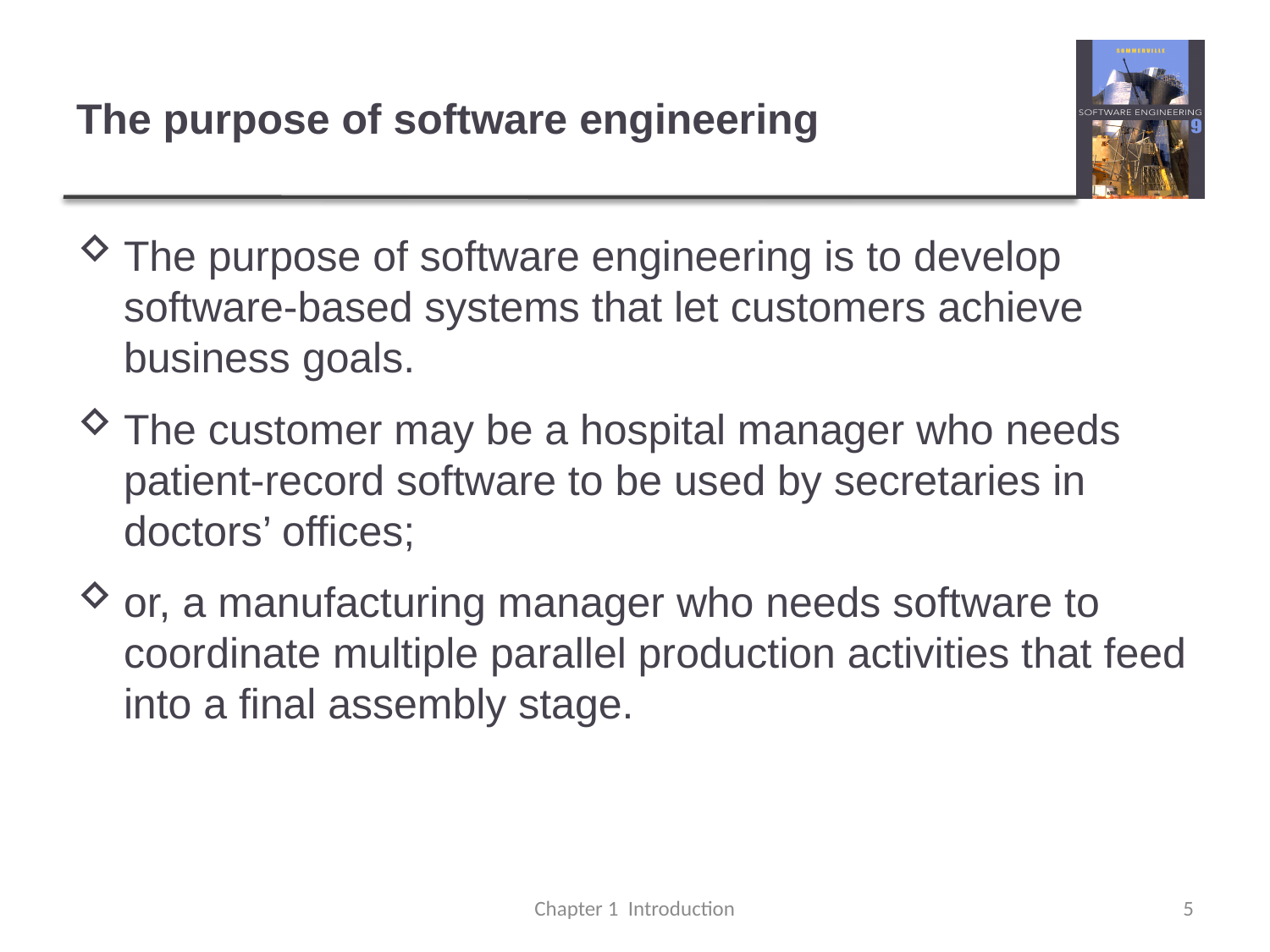

# The purpose of software engineering
The purpose of software engineering is to develop software-based systems that let customers achieve business goals.
The customer may be a hospital manager who needs patient-record software to be used by secretaries in doctors’ offices;
or, a manufacturing manager who needs software to coordinate multiple parallel production activities that feed into a final assembly stage.
Chapter 1  Introduction
5